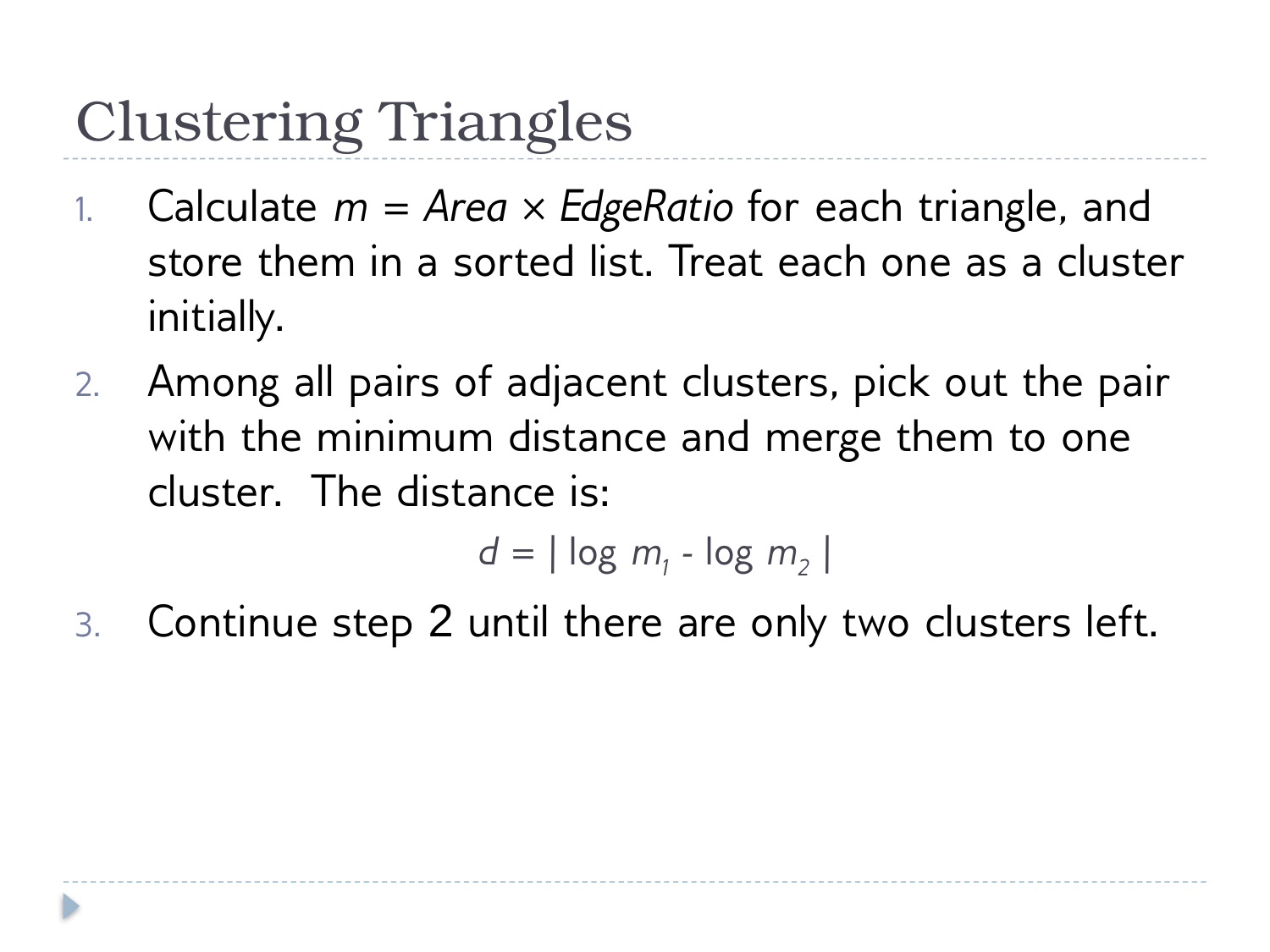

# Clustering Triangles
Calculate m = Area × EdgeRatio for each triangle, and store them in a sorted list. Treat each one as a cluster initially.
Among all pairs of adjacent clusters, pick out the pair with the minimum distance and merge them to one cluster.  The distance is:
d = | log m1 - log m2 |
Continue step 2 until there are only two clusters left.